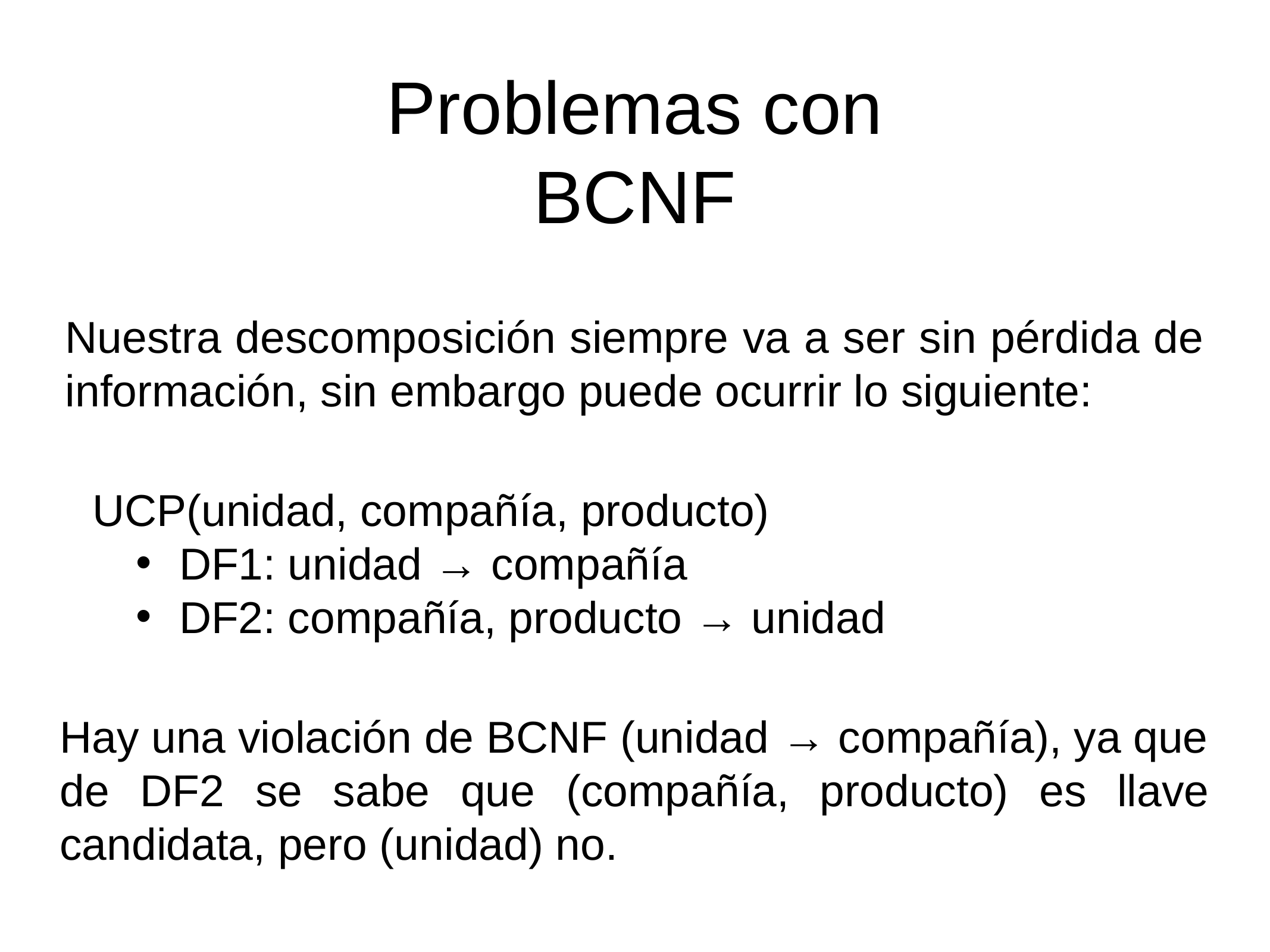

Problemas con BCNF
Nuestra descomposición siempre va a ser sin pérdida de información, sin embargo puede ocurrir lo siguiente:
UCP(unidad, compañía, producto)
DF1: unidad → compañía
DF2: compañía, producto → unidad
Hay una violación de BCNF (unidad → compañía), ya que
de DF2 se sabe que (compañía, producto) es llave candidata, pero (unidad) no.